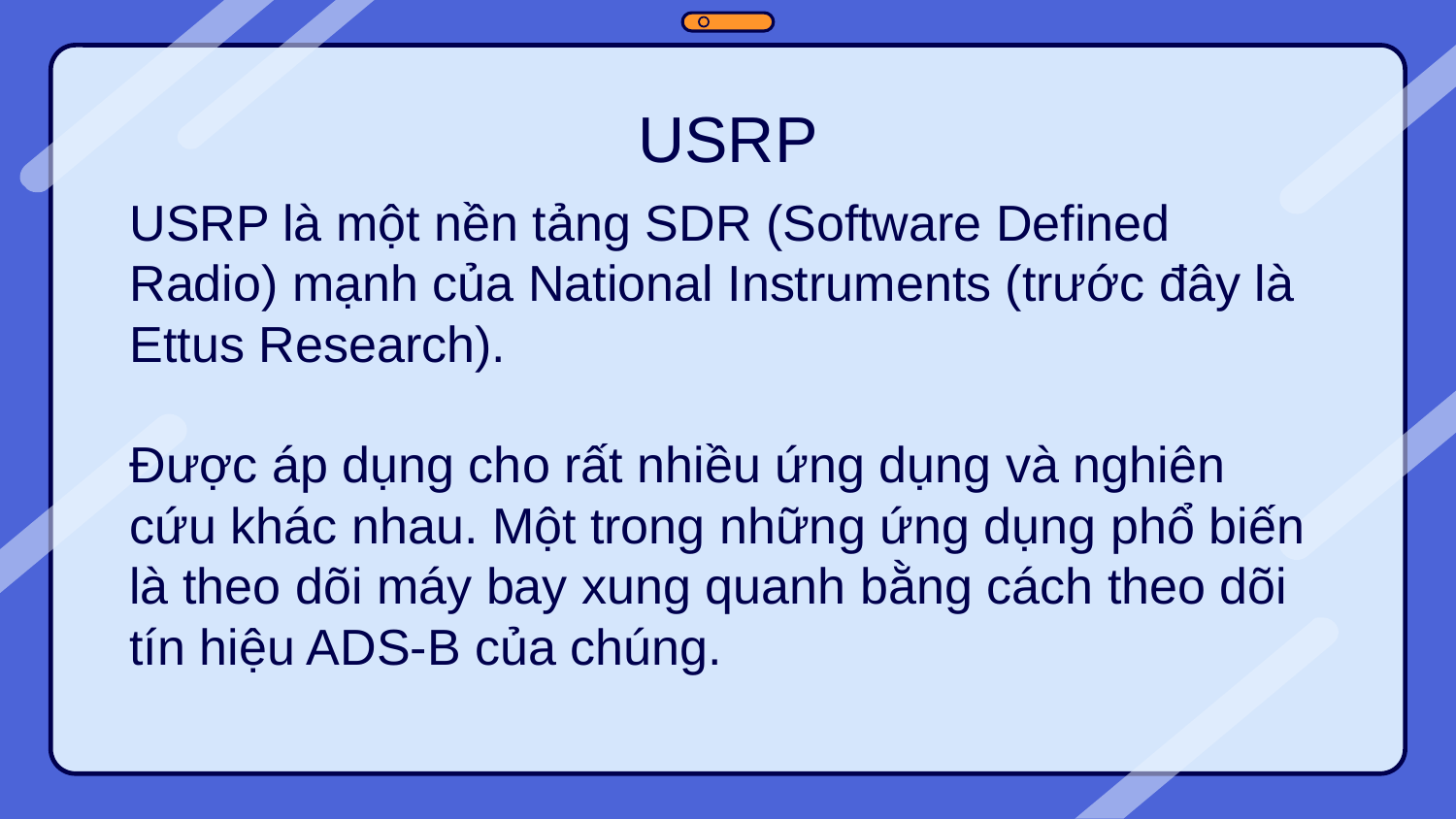

USRP
USRP là một nền tảng SDR (Software Defined Radio) mạnh của National Instruments (trước đây là Ettus Research).

Được áp dụng cho rất nhiều ứng dụng và nghiên cứu khác nhau. Một trong những ứng dụng phổ biến là theo dõi máy bay xung quanh bằng cách theo dõi tín hiệu ADS-B của chúng.